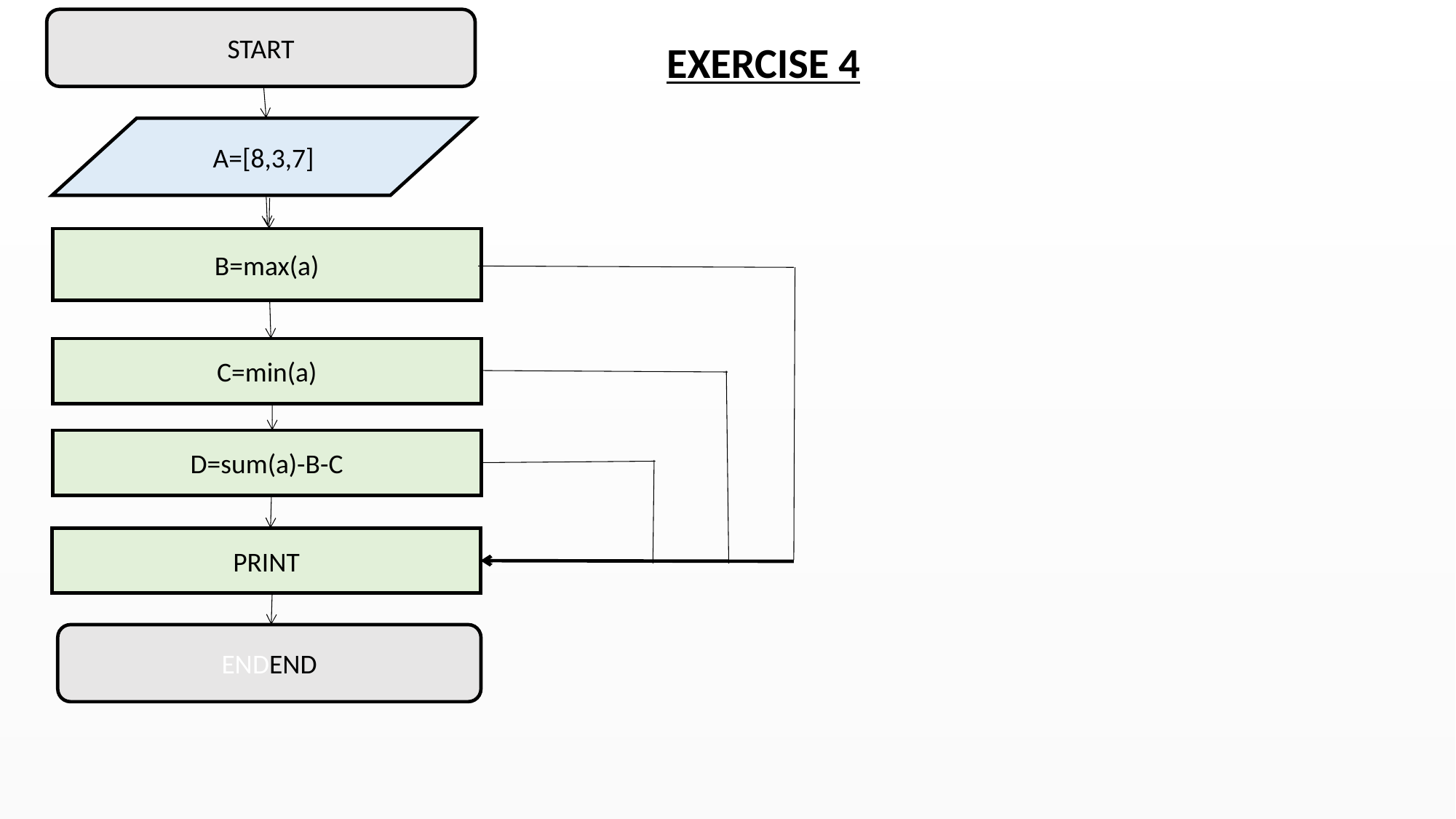

START
EXERCISE 4
A=[8,3,7]
B=max(a)
C=min(a)
D=sum(a)-B-C
PRINT
ENDEND